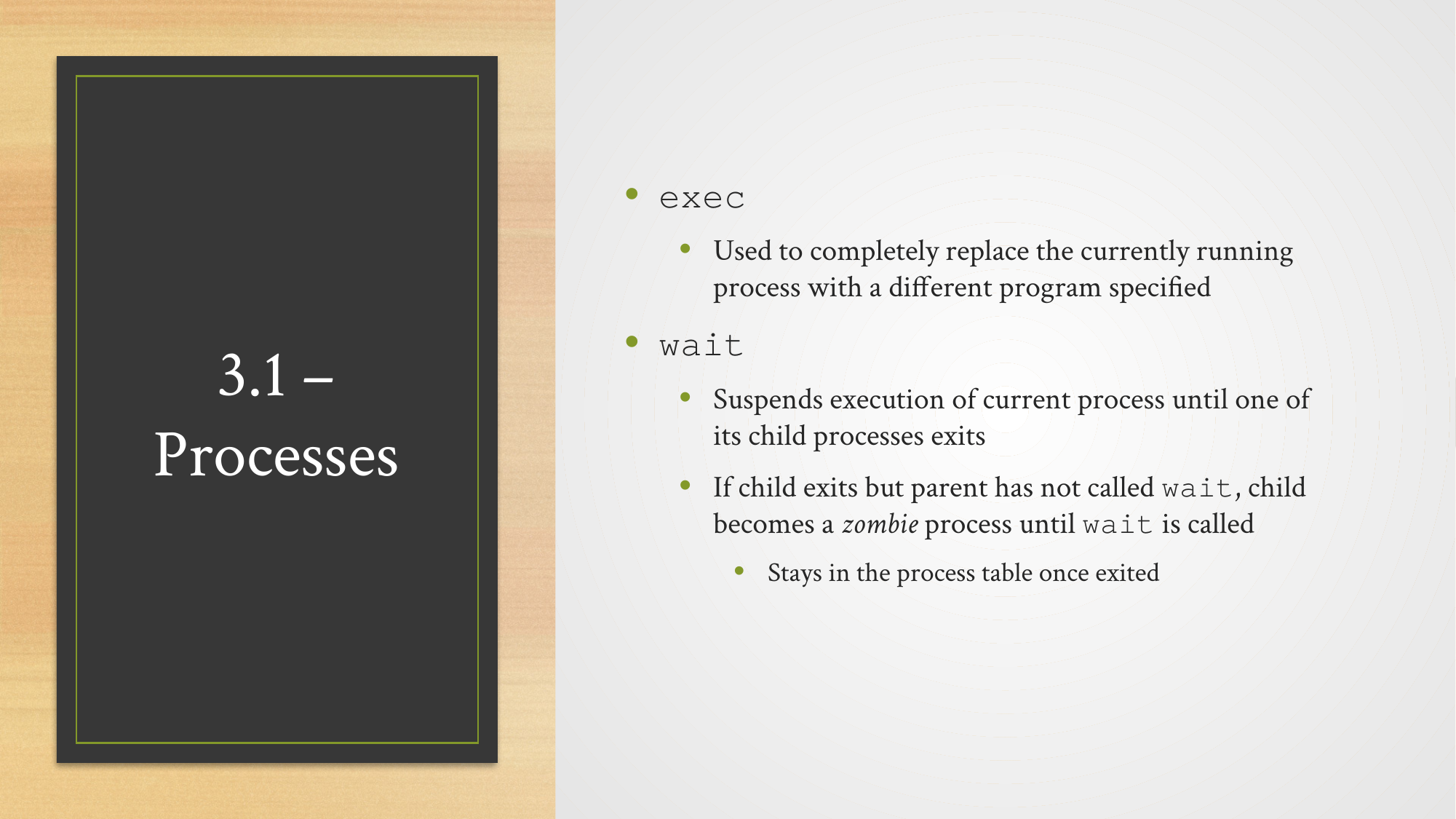

exec
Used to completely replace the currently running process with a different program specified
wait
Suspends execution of current process until one of its child processes exits
If child exits but parent has not called wait, child becomes a zombie process until wait is called
Stays in the process table once exited

# 3.1 – Processes